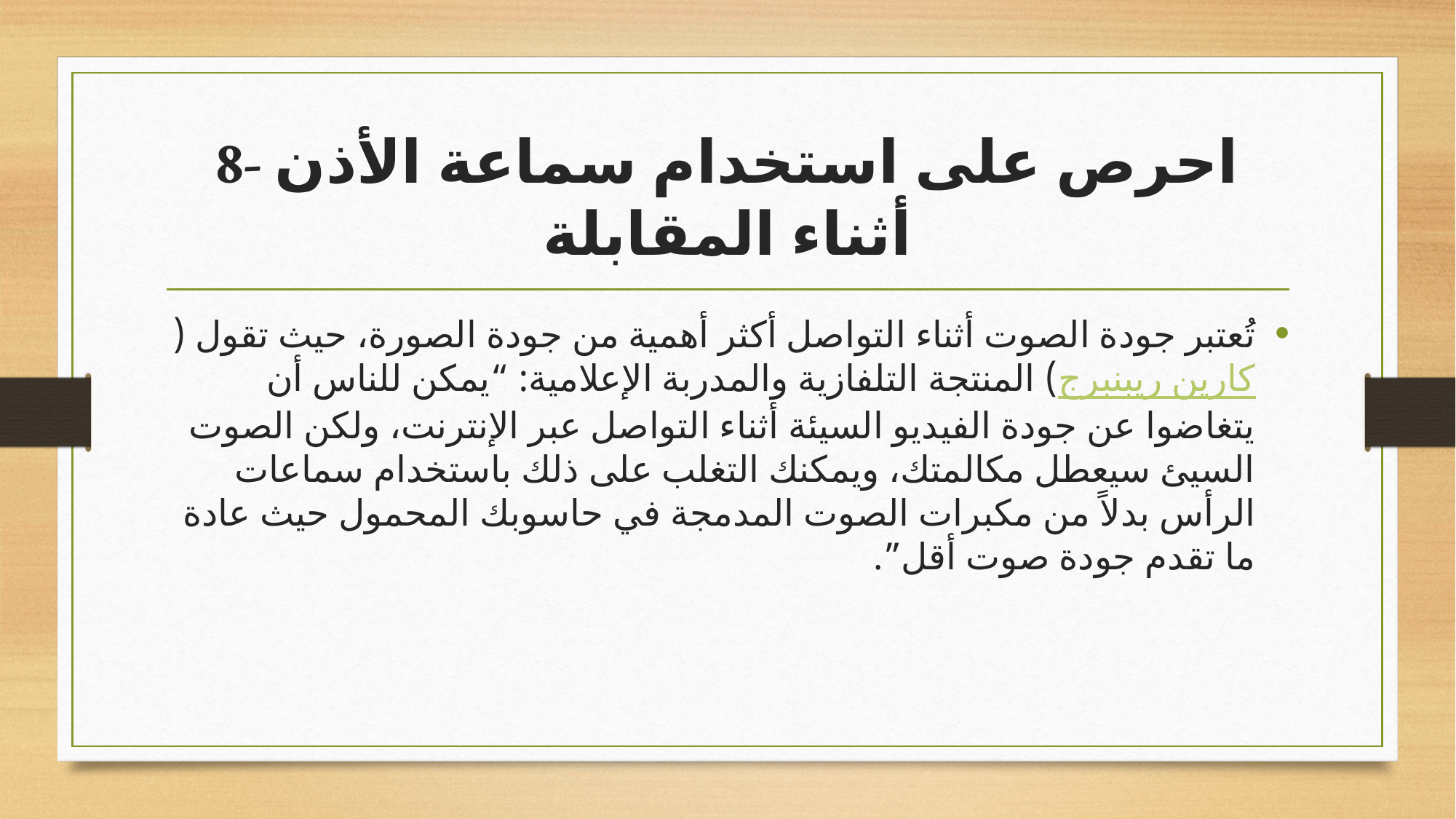

# 8- احرص على استخدام سماعة الأذن أثناء المقابلة
تُعتبر جودة الصوت أثناء التواصل أكثر أهمية من جودة الصورة، حيث تقول (كارين ريبنبرج) المنتجة التلفازية والمدربة الإعلامية: “يمكن للناس أن يتغاضوا عن جودة الفيديو السيئة أثناء التواصل عبر الإنترنت، ولكن الصوت السيئ سيعطل مكالمتك، ويمكنك التغلب على ذلك باستخدام سماعات الرأس بدلاً من مكبرات الصوت المدمجة في حاسوبك المحمول حيث عادة ما تقدم جودة صوت أقل”.